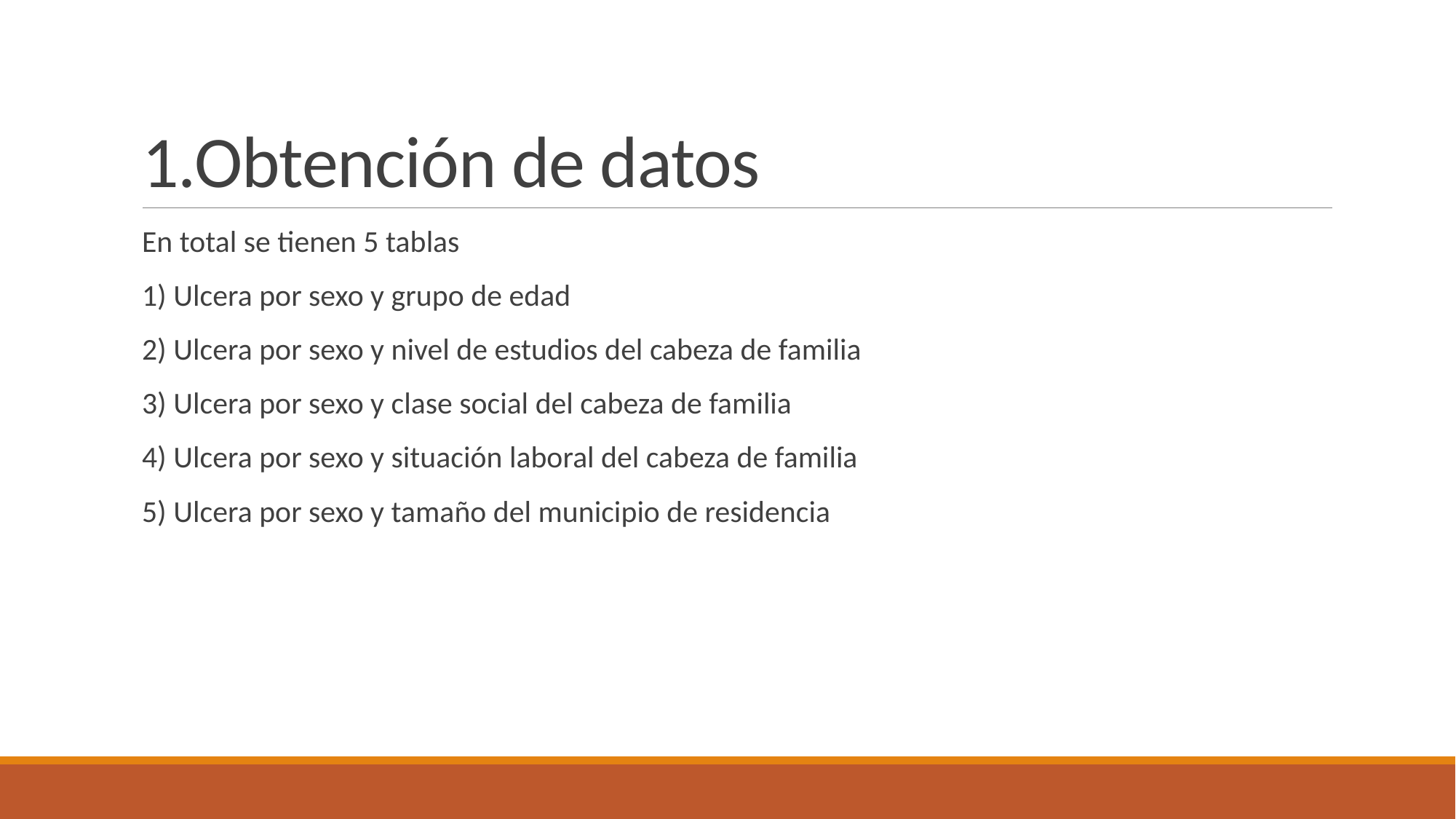

# 1.Obtención de datos
En total se tienen 5 tablas
1) Ulcera por sexo y grupo de edad
2) Ulcera por sexo y nivel de estudios del cabeza de familia
3) Ulcera por sexo y clase social del cabeza de familia
4) Ulcera por sexo y situación laboral del cabeza de familia
5) Ulcera por sexo y tamaño del municipio de residencia